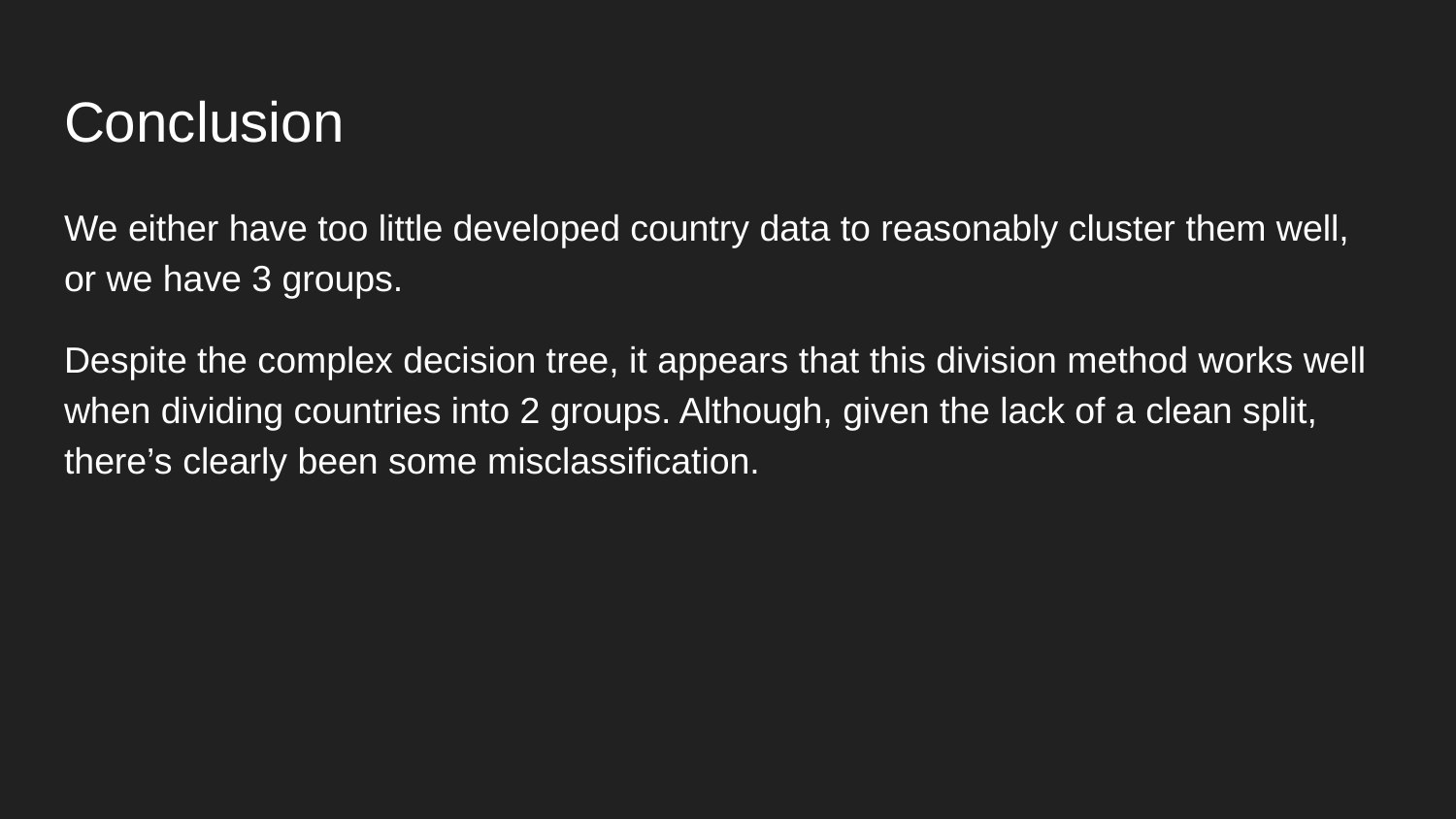

# Conclusion
We either have too little developed country data to reasonably cluster them well, or we have 3 groups.
Despite the complex decision tree, it appears that this division method works well when dividing countries into 2 groups. Although, given the lack of a clean split, there’s clearly been some misclassification.